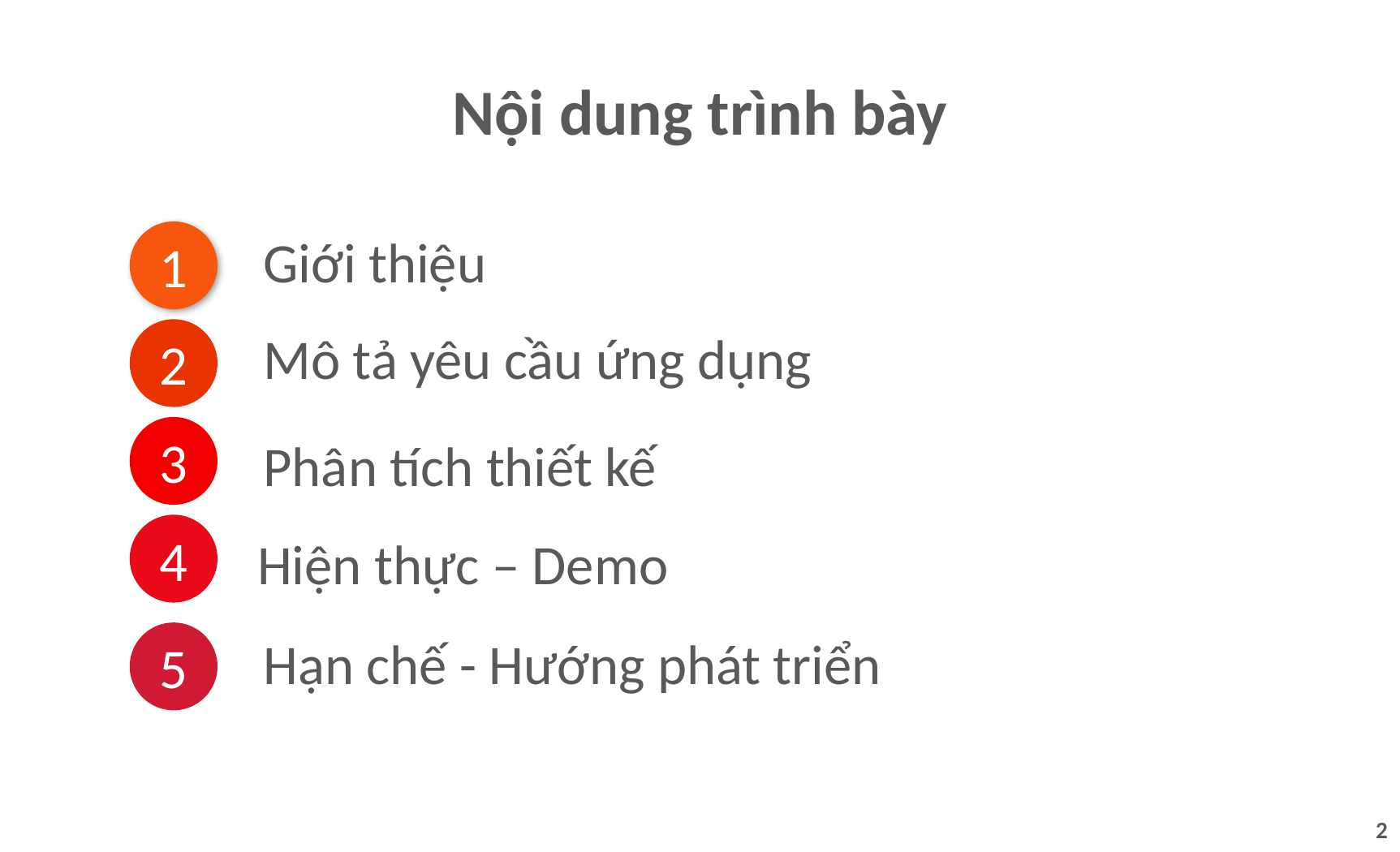

# Nội dung trình bày
1
Giới thiệu
Mô tả yêu cầu ứng dụng
2
3
Phân tích thiết kế
4
Hiện thực – Demo
5
Hạn chế - Hướng phát triển
2